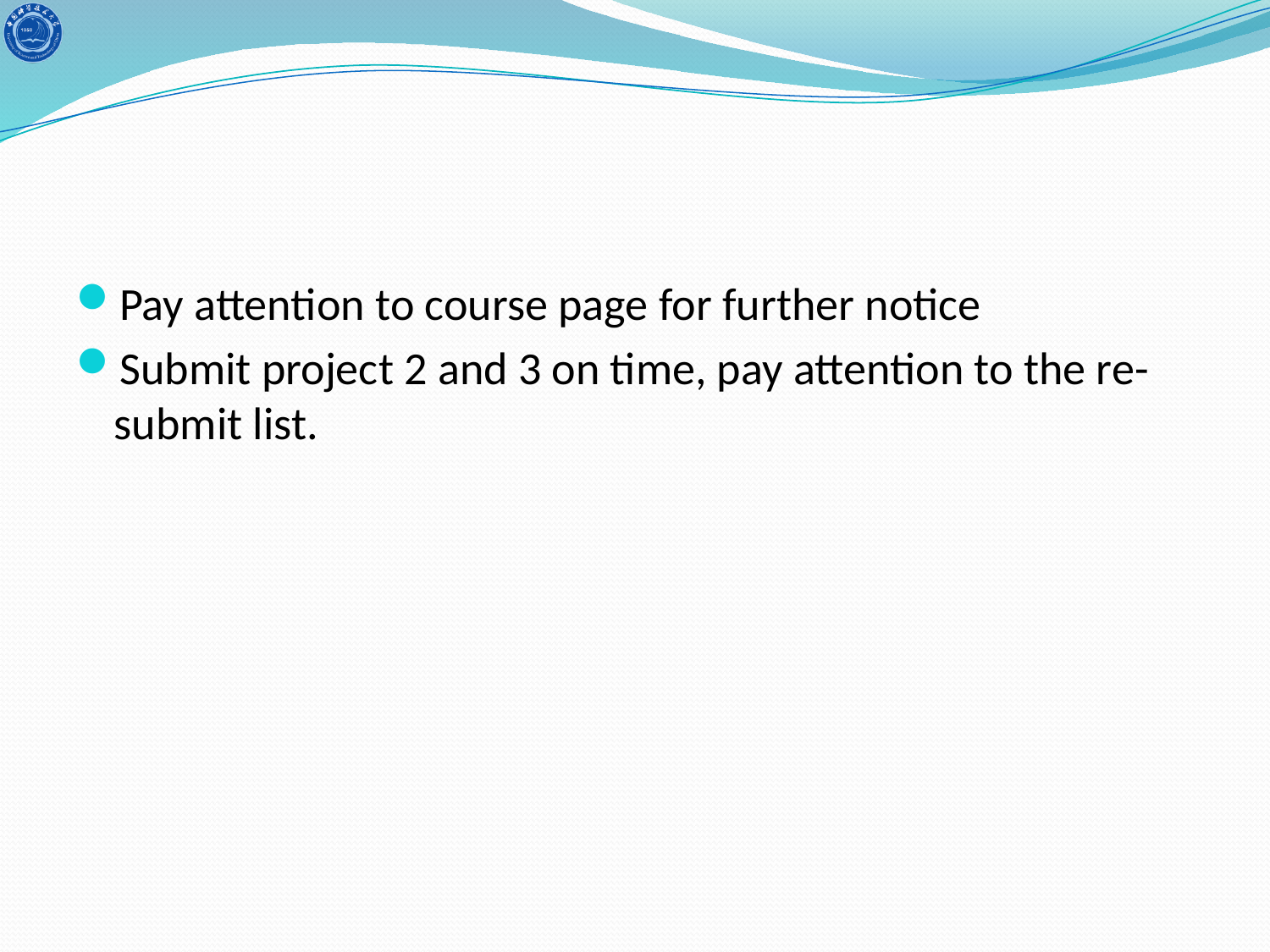

#
Pay attention to course page for further notice
Submit project 2 and 3 on time, pay attention to the re-submit list.